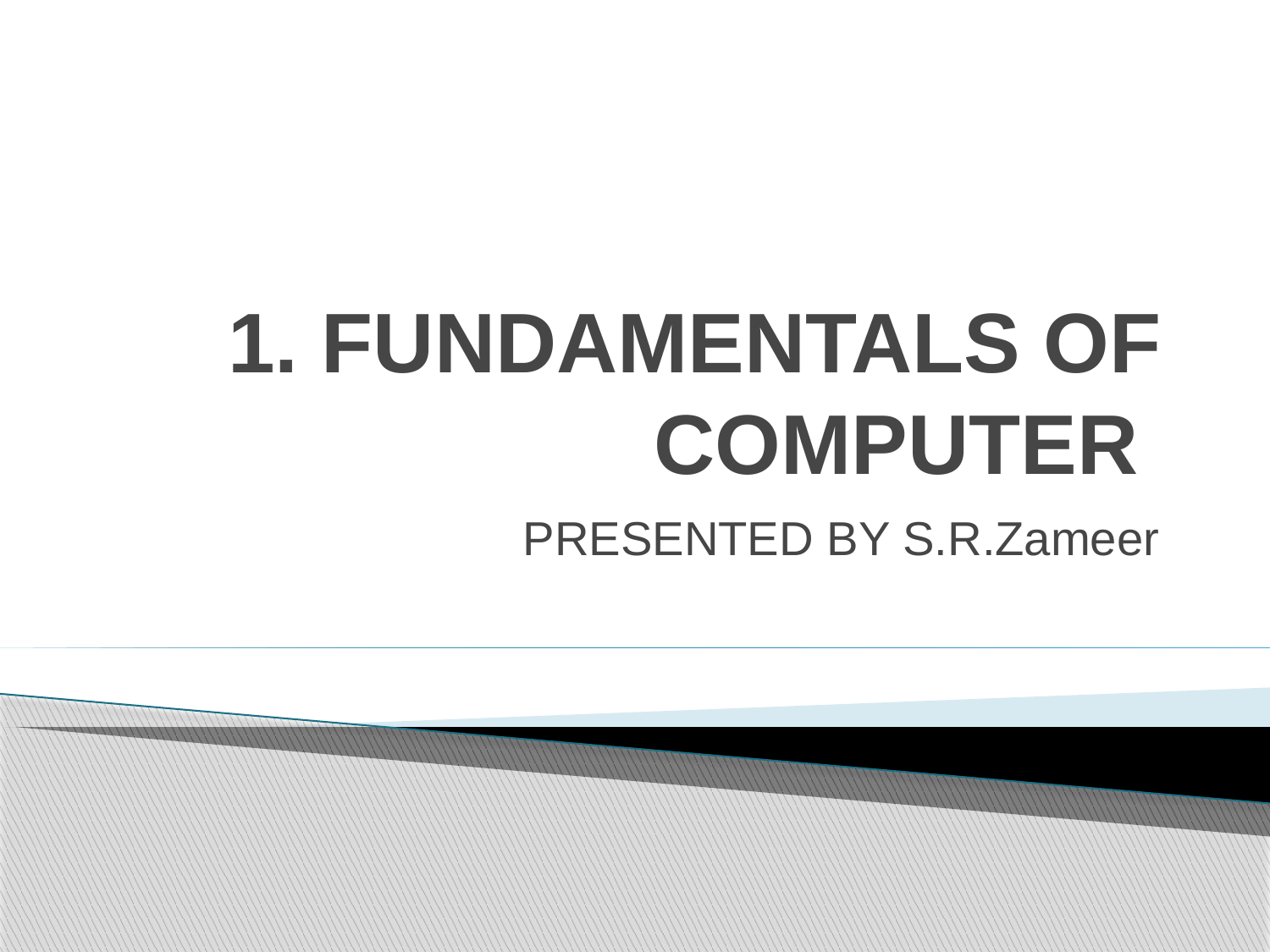

# 1. FUNDAMENTALS OF COMPUTER
PRESENTED BY S.R.Zameer